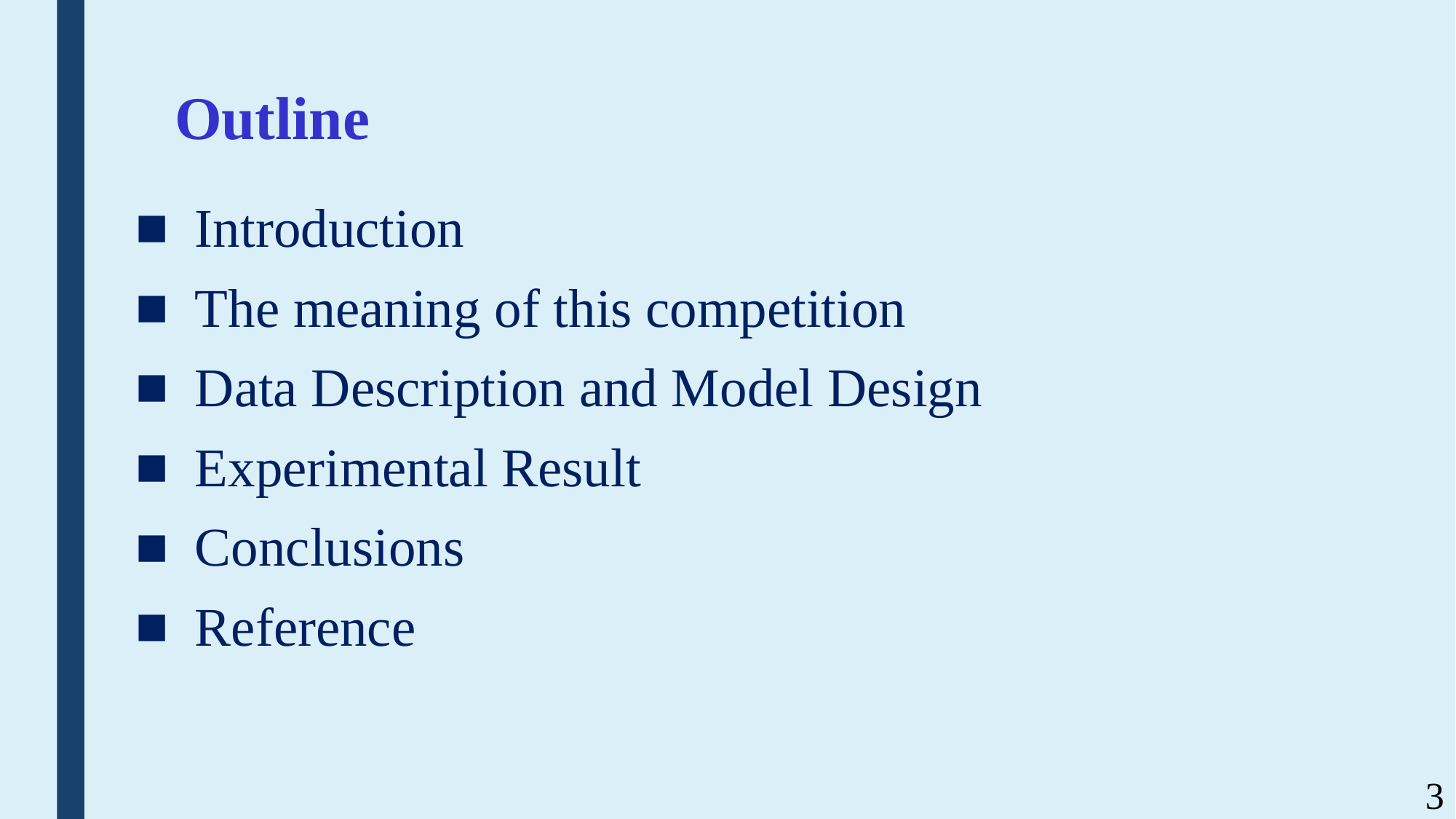

# Outline
 Introduction
 The meaning of this competition
 Data Description and Model Design
 Experimental Result
 Conclusions
 Reference
3